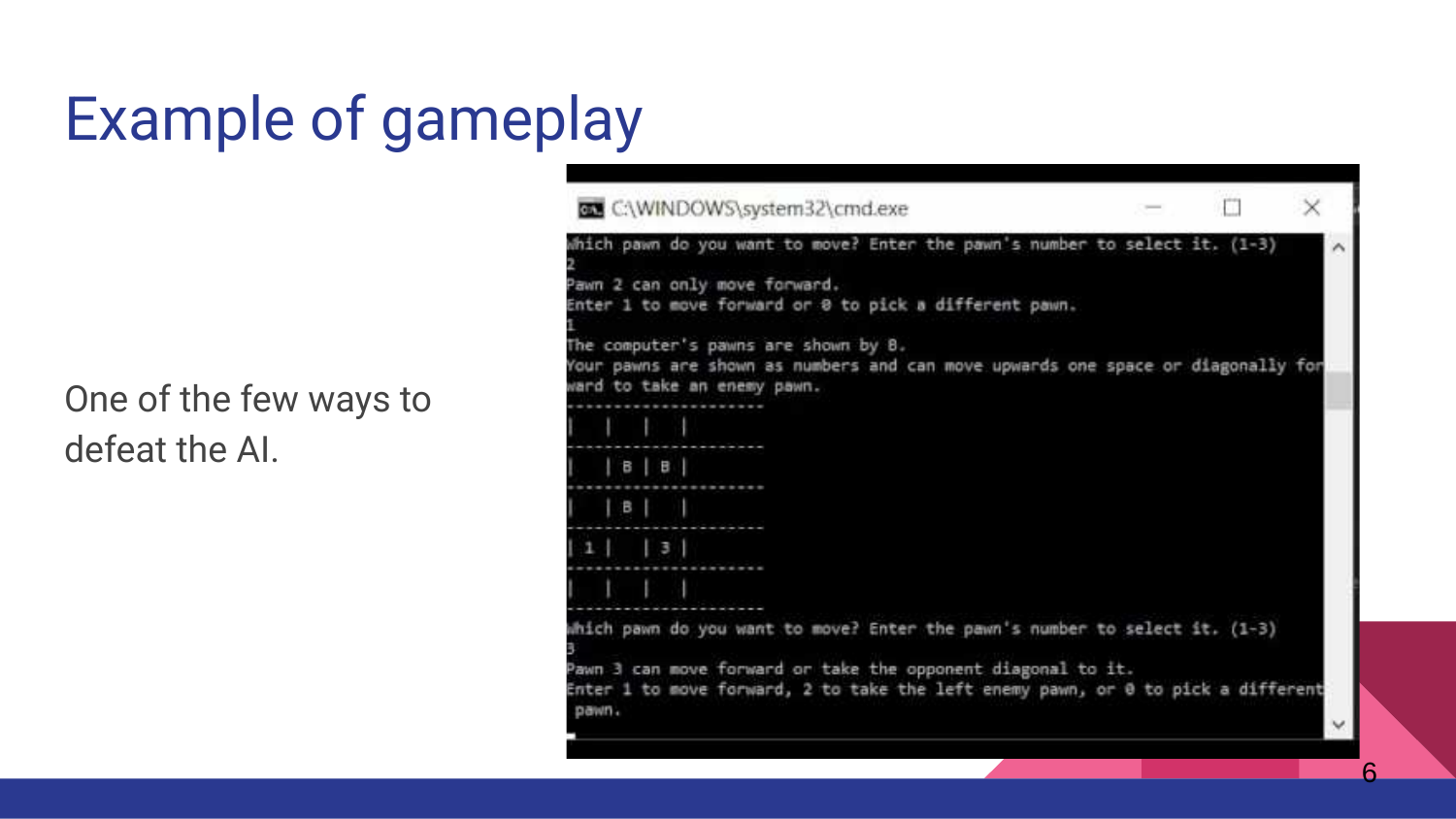

# Example of gameplay

One of the few ways to defeat the AI.
6